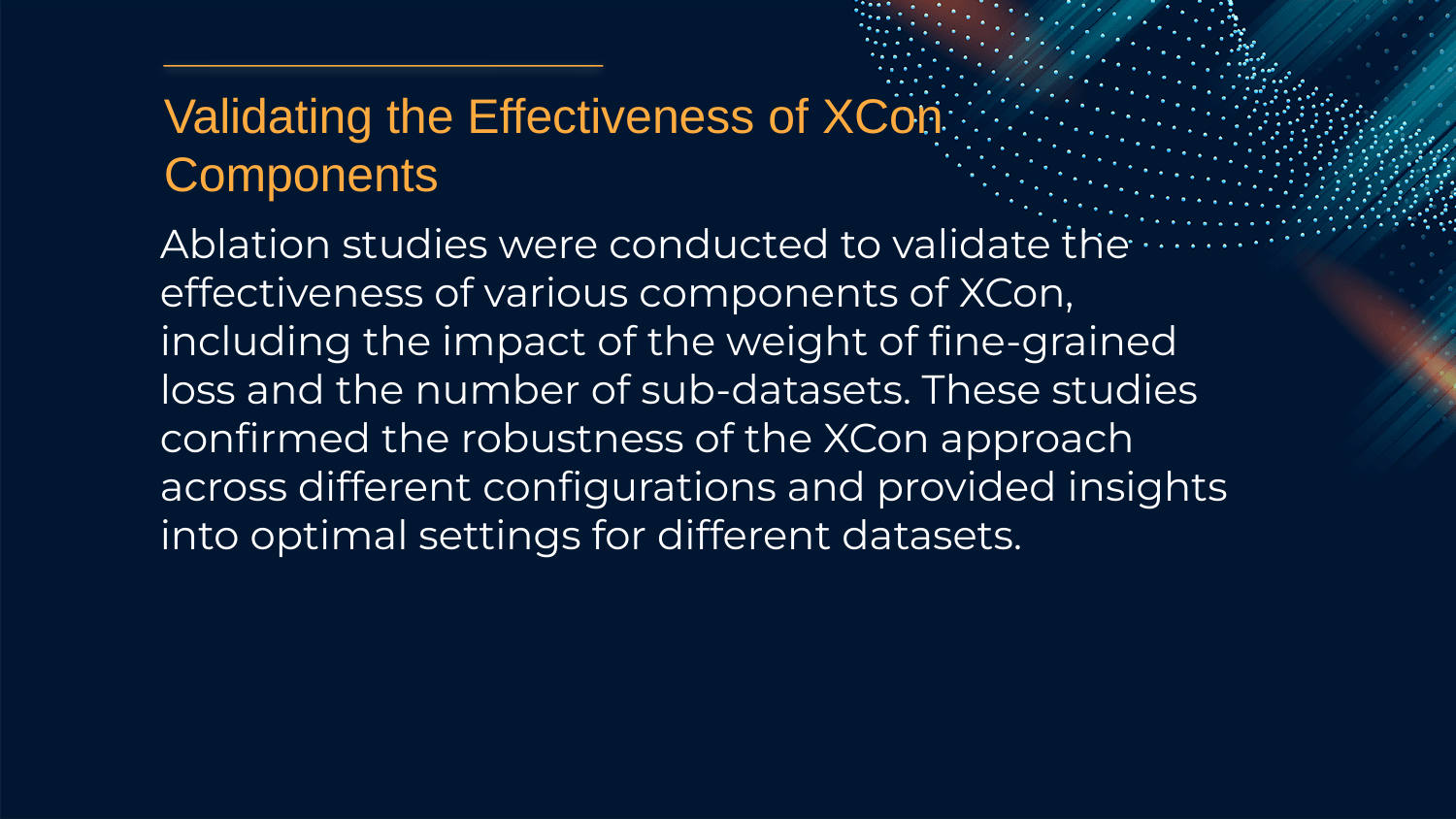

Validating the Effectiveness of XCon Components
Ablation studies were conducted to validate the effectiveness of various components of XCon, including the impact of the weight of fine-grained loss and the number of sub-datasets. These studies confirmed the robustness of the XCon approach across different configurations and provided insights into optimal settings for different datasets.